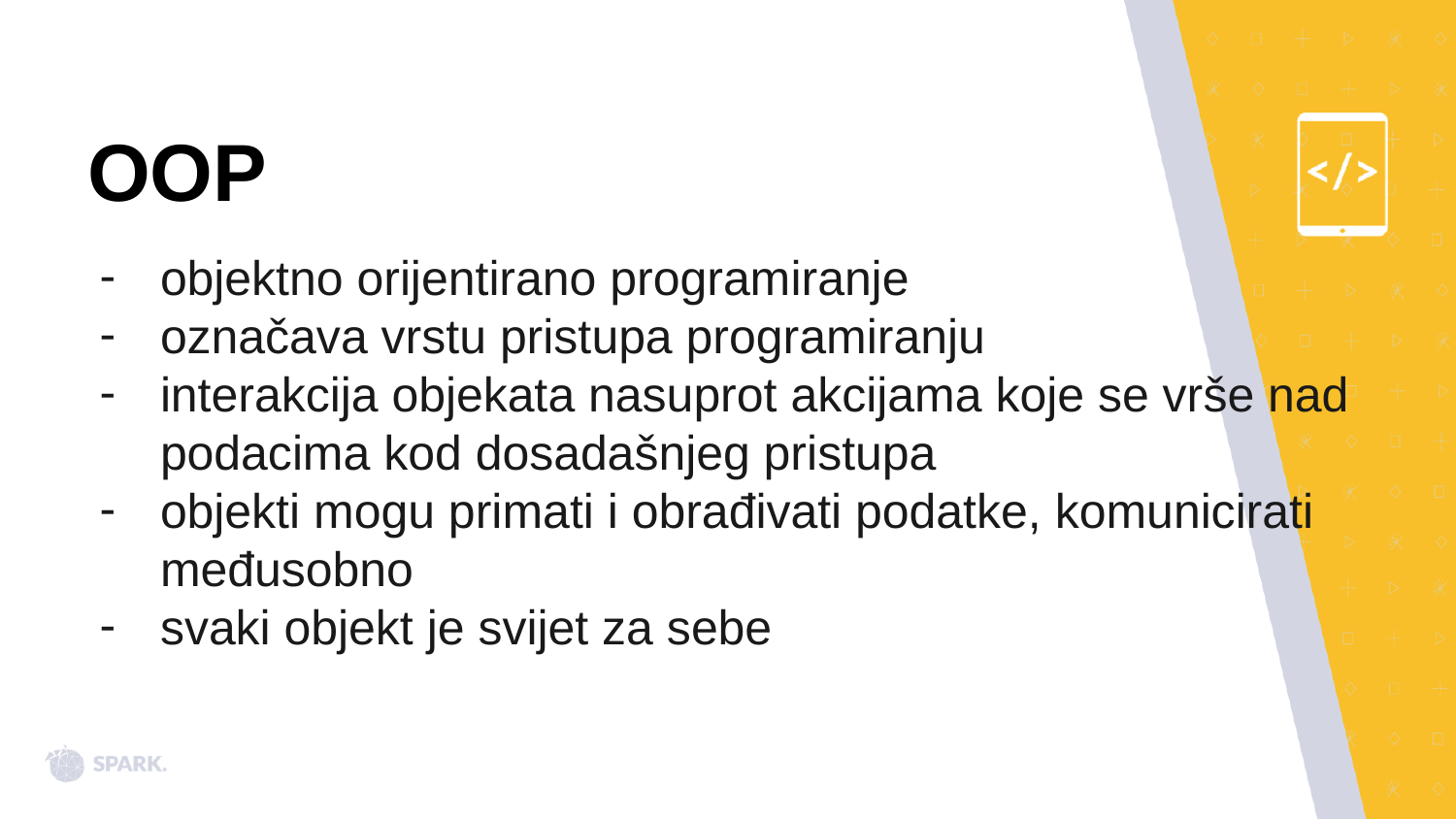

# OOP
objektno orijentirano programiranje
označava vrstu pristupa programiranju
interakcija objekata nasuprot akcijama koje se vrše nad podacima kod dosadašnjeg pristupa
objekti mogu primati i obrađivati podatke, komunicirati međusobno
svaki objekt je svijet za sebe